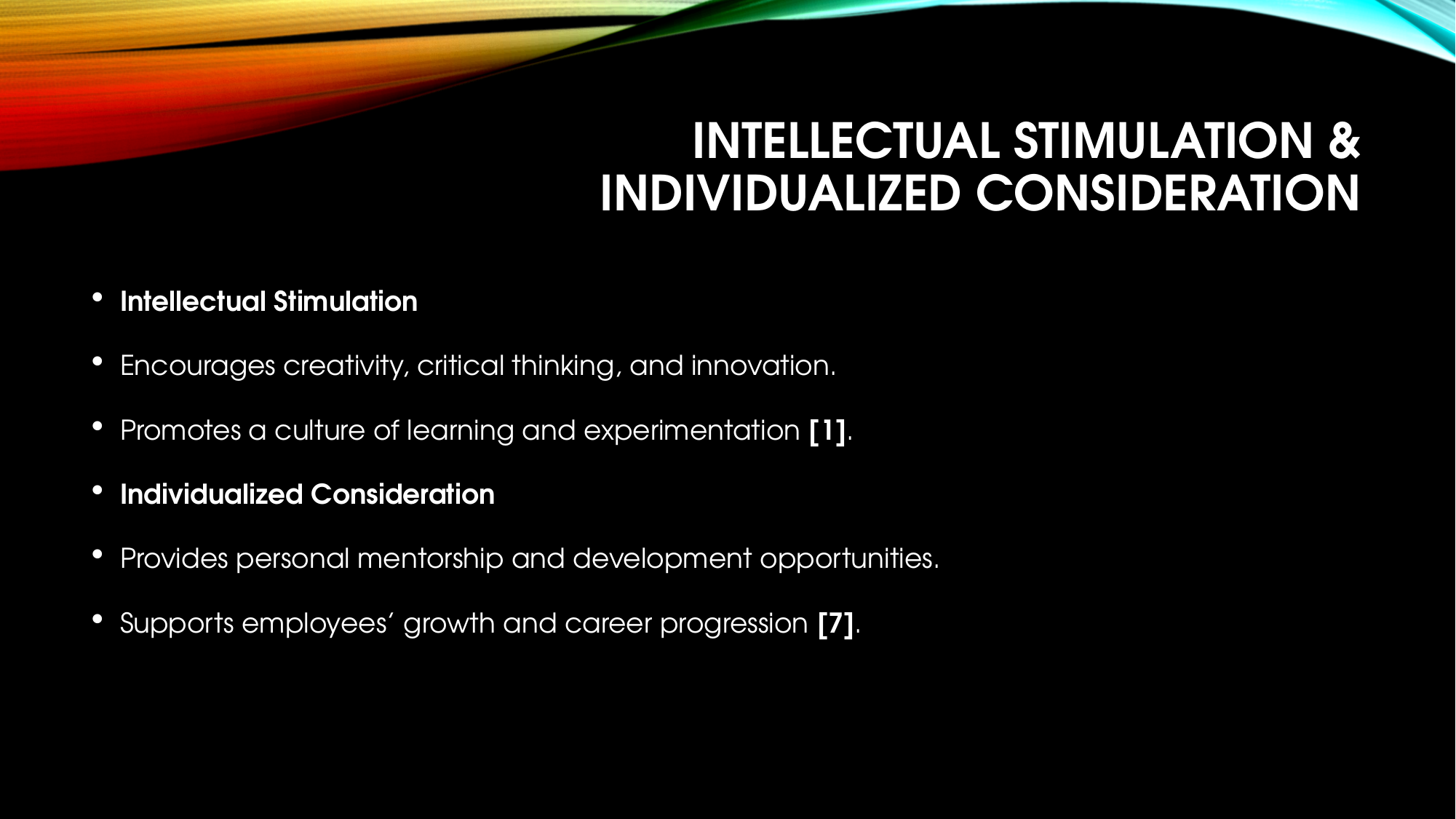

# Intellectual Stimulation & Individualized Consideration
Intellectual Stimulation
Encourages creativity, critical thinking, and innovation.
Promotes a culture of learning and experimentation [1].
Individualized Consideration
Provides personal mentorship and development opportunities.
Supports employees’ growth and career progression [7].